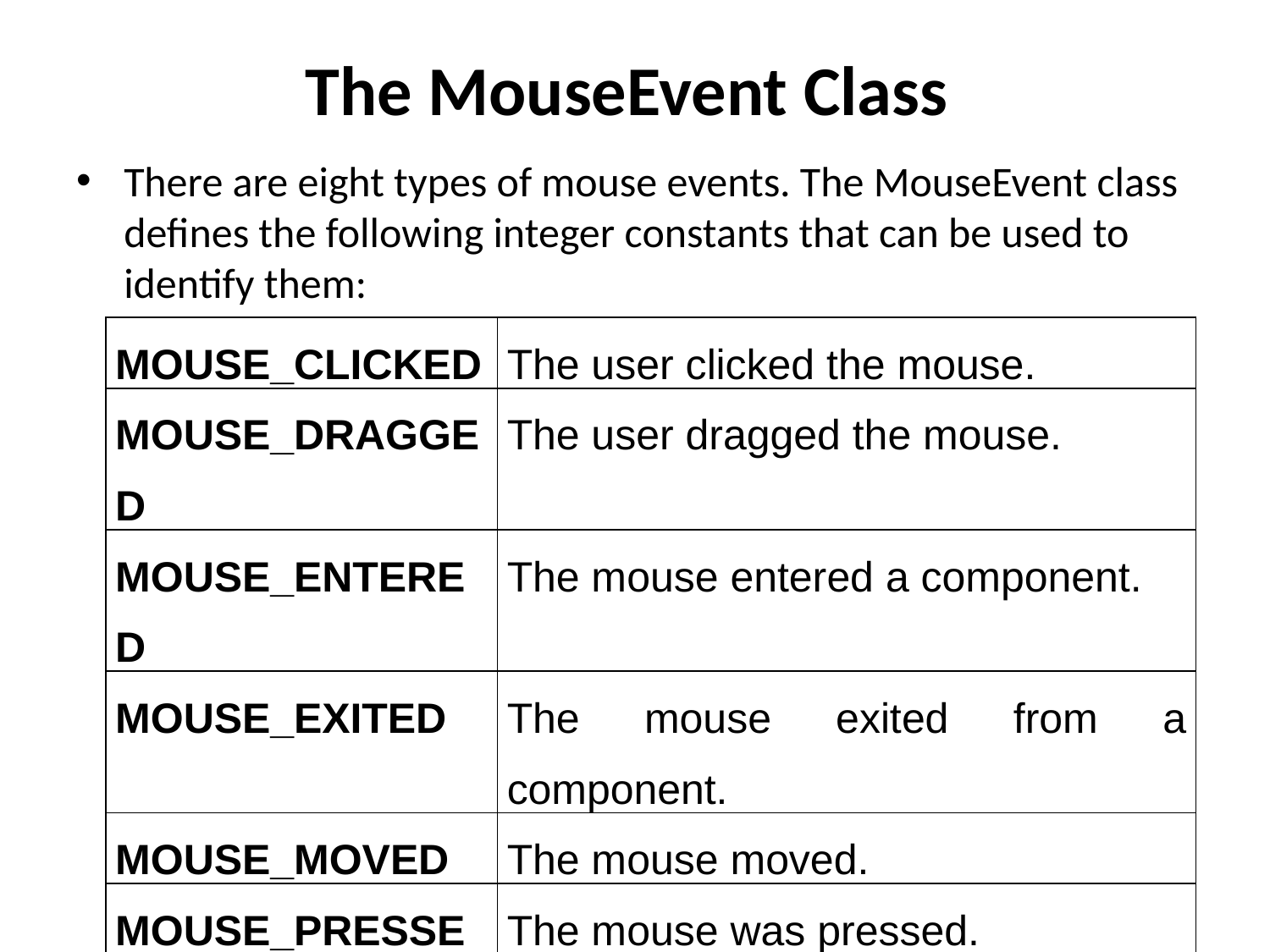

# The MouseEvent Class
There are eight types of mouse events. The MouseEvent class defines the following integer constants that can be used to identify them:

| MOUSE\_CLICKED | The user clicked the mouse. |
| --- | --- |
| MOUSE\_DRAGGED | The user dragged the mouse. |
| MOUSE\_ENTERED | The mouse entered a component. |
| MOUSE\_EXITED | The mouse exited from a component. |
| MOUSE\_MOVED | The mouse moved. |
| MOUSE\_PRESSED | The mouse was pressed. |
| MOUSE\_RELEASED | The mouse was released. |
| MOUSE\_WHEEL | The mouse wheel was moved. |